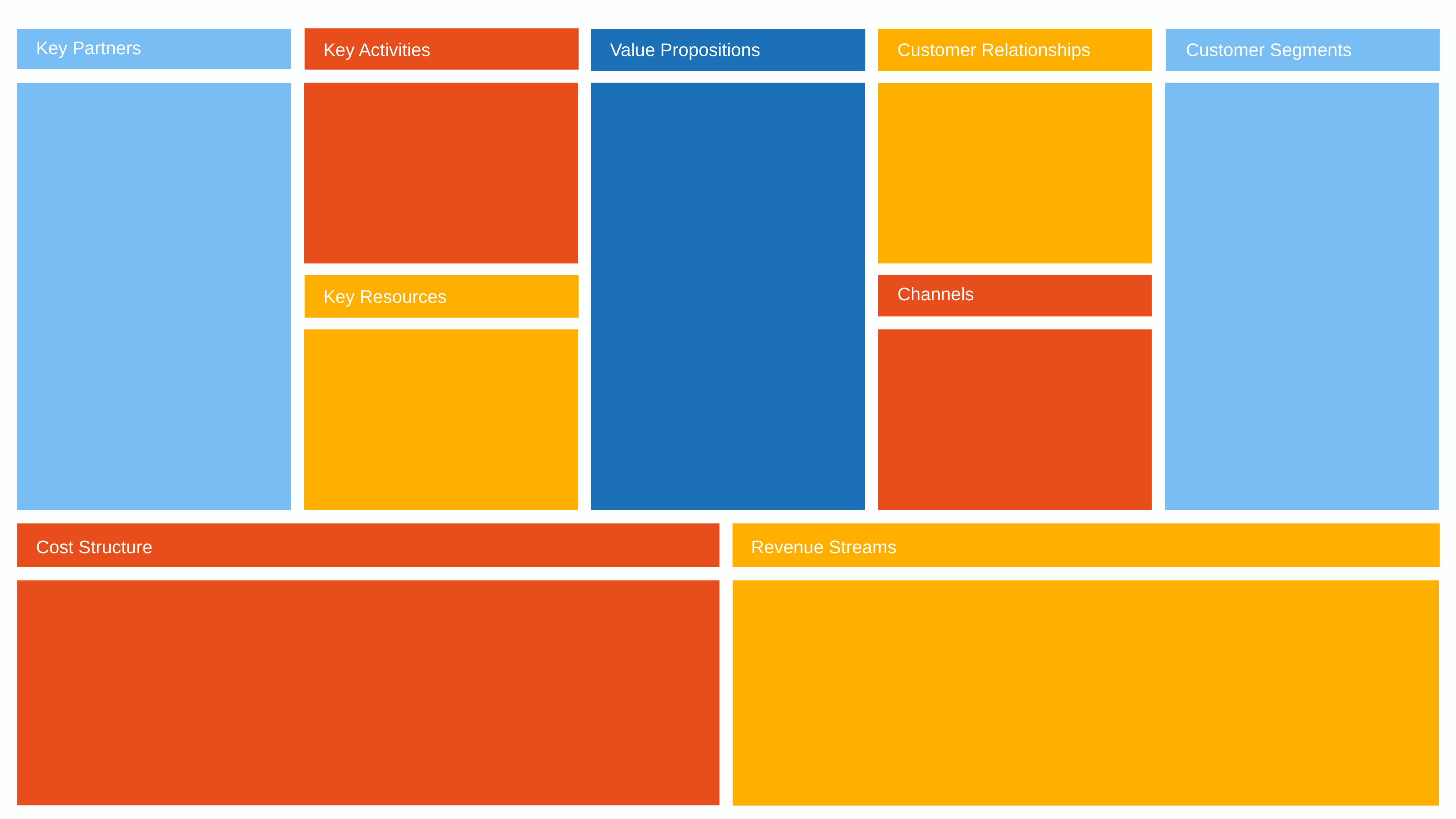

Key Partners
Key Activities
Value Propositions
Customer Relationships
Customer Segments

Channels
Key Resources

Cost Structure
Revenue Streams